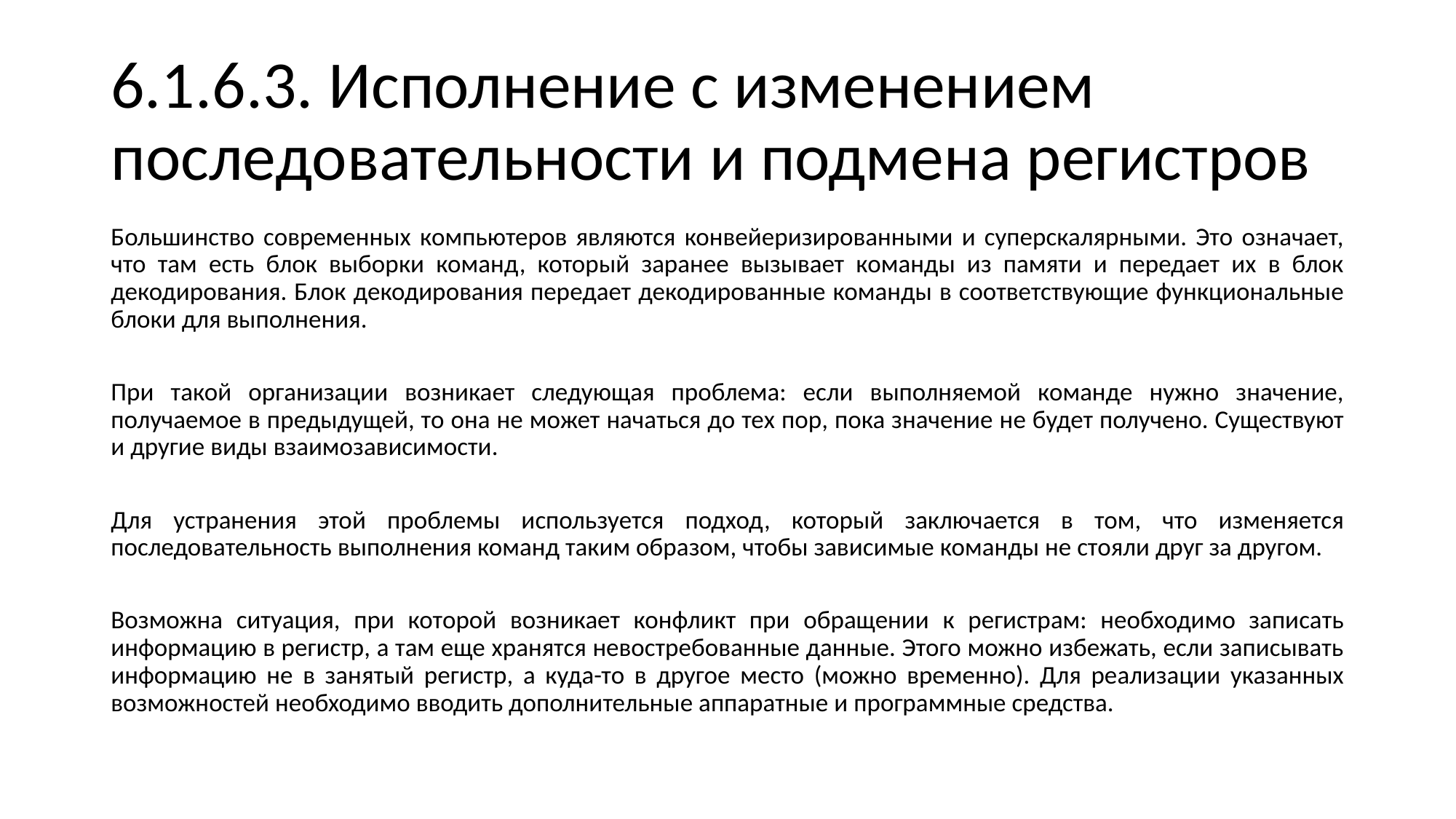

# 6.1.6.3. Исполнение с изменением последовательности и подмена регистров
Большинство современных компьютеров являются конвейеризированными и суперскалярными. Это означает, что там есть блок выборки команд, который заранее вызывает команды из памяти и передает их в блок декодирования. Блок декодирования передает декодированные команды в соответствующие функциональные блоки для выполнения.

При такой организации возникает следующая проблема: если выполняемой команде нужно значение, получаемое в предыдущей, то она не может начаться до тех пор, пока значение не будет получено. Существуют и другие виды взаимозависимости.

Для устранения этой проблемы используется подход, который заключается в том, что изменяется последовательность выполнения команд таким образом, чтобы зависимые команды не стояли друг за другом.

Возможна ситуация, при которой возникает конфликт при обращении к регистрам: необходимо записать информацию в регистр, а там еще хранятся невостребованные данные. Этого можно избежать, если записывать информацию не в занятый регистр, а куда-то в другое место (можно временно). Для реализации указанных возможностей необходимо вводить дополнительные аппаратные и программные средства.